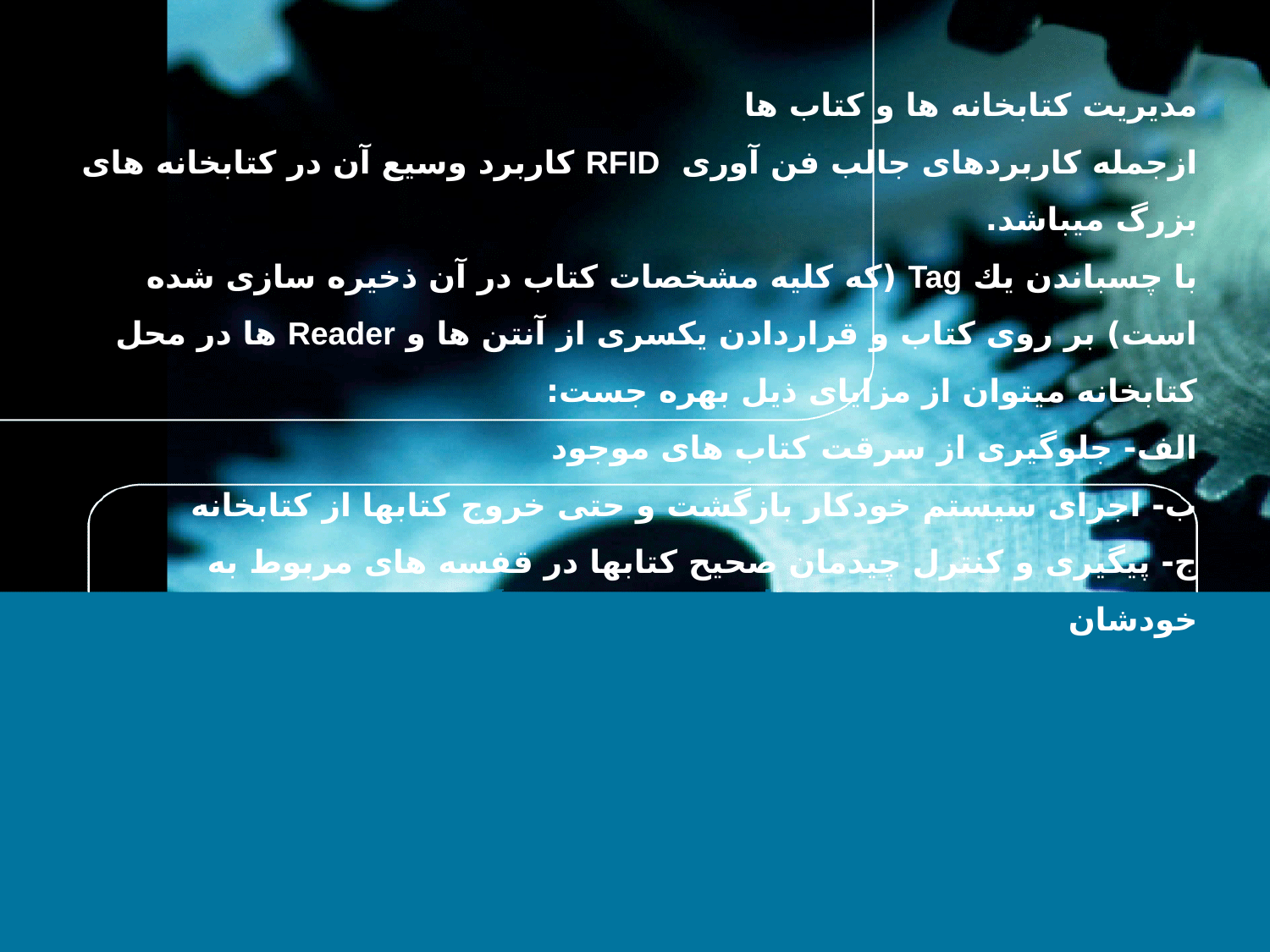

مديريت كتابخانه ها و كتاب ها
ازجمله كاربردهای جالب فن آوری  RFID كاربرد وسيع آن در كتابخانه های بزرگ ميباشد.
با چسباندن يك Tag (كه كليه مشخصات كتاب در آن ذخيره سازی شده است) بر روی كتاب و قراردادن يكسری از آنتن ها و Reader ها در محل كتابخانه ميتوان از مزايای ذيل بهره جست:
الف- جلوگيری از سرقت کتاب های موجود
ب- اجرای سيستم خودكار بازگشت و حتی خروج كتابها از كتابخانه
ج- پيگيری و كنترل چيدمان صحيح كتابها در قفسه های مربوط به خودشان